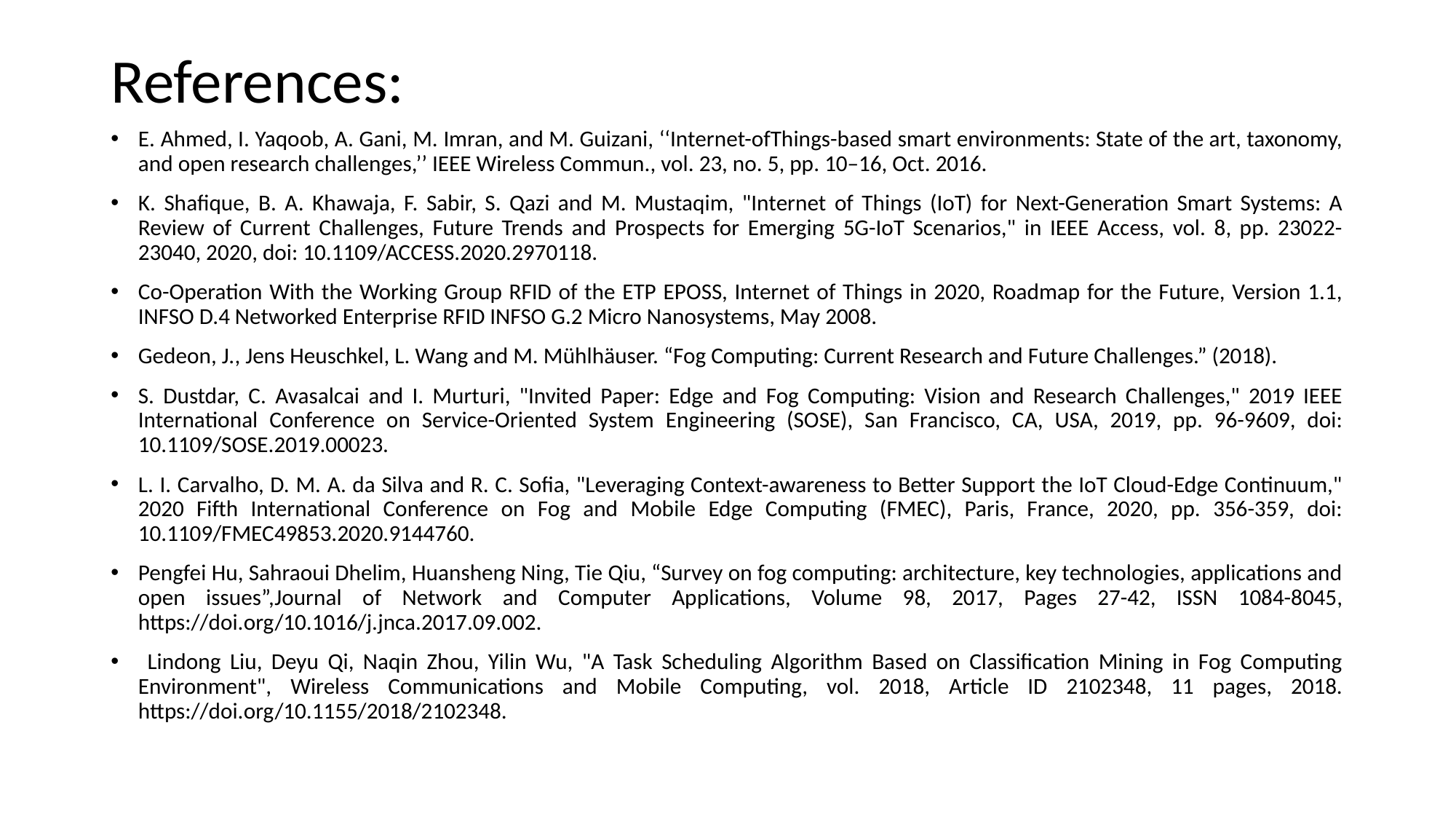

# References:
E. Ahmed, I. Yaqoob, A. Gani, M. Imran, and M. Guizani, ‘‘Internet-ofThings-based smart environments: State of the art, taxonomy, and open research challenges,’’ IEEE Wireless Commun., vol. 23, no. 5, pp. 10–16, Oct. 2016.
K. Shafique, B. A. Khawaja, F. Sabir, S. Qazi and M. Mustaqim, "Internet of Things (IoT) for Next-Generation Smart Systems: A Review of Current Challenges, Future Trends and Prospects for Emerging 5G-IoT Scenarios," in IEEE Access, vol. 8, pp. 23022-23040, 2020, doi: 10.1109/ACCESS.2020.2970118.
Co-Operation With the Working Group RFID of the ETP EPOSS, Internet of Things in 2020, Roadmap for the Future, Version 1.1, INFSO D.4 Networked Enterprise RFID INFSO G.2 Micro Nanosystems, May 2008.
Gedeon, J., Jens Heuschkel, L. Wang and M. Mühlhäuser. “Fog Computing: Current Research and Future Challenges.” (2018).
S. Dustdar, C. Avasalcai and I. Murturi, "Invited Paper: Edge and Fog Computing: Vision and Research Challenges," 2019 IEEE International Conference on Service-Oriented System Engineering (SOSE), San Francisco, CA, USA, 2019, pp. 96-9609, doi: 10.1109/SOSE.2019.00023.
L. I. Carvalho, D. M. A. da Silva and R. C. Sofia, "Leveraging Context-awareness to Better Support the IoT Cloud-Edge Continuum," 2020 Fifth International Conference on Fog and Mobile Edge Computing (FMEC), Paris, France, 2020, pp. 356-359, doi: 10.1109/FMEC49853.2020.9144760.
Pengfei Hu, Sahraoui Dhelim, Huansheng Ning, Tie Qiu, “Survey on fog computing: architecture, key technologies, applications and open issues”,Journal of Network and Computer Applications, Volume 98, 2017, Pages 27-42, ISSN 1084-8045, https://doi.org/10.1016/j.jnca.2017.09.002.
 Lindong Liu, Deyu Qi, Naqin Zhou, Yilin Wu, "A Task Scheduling Algorithm Based on Classification Mining in Fog Computing Environment", Wireless Communications and Mobile Computing, vol. 2018, Article ID 2102348, 11 pages, 2018. https://doi.org/10.1155/2018/2102348.